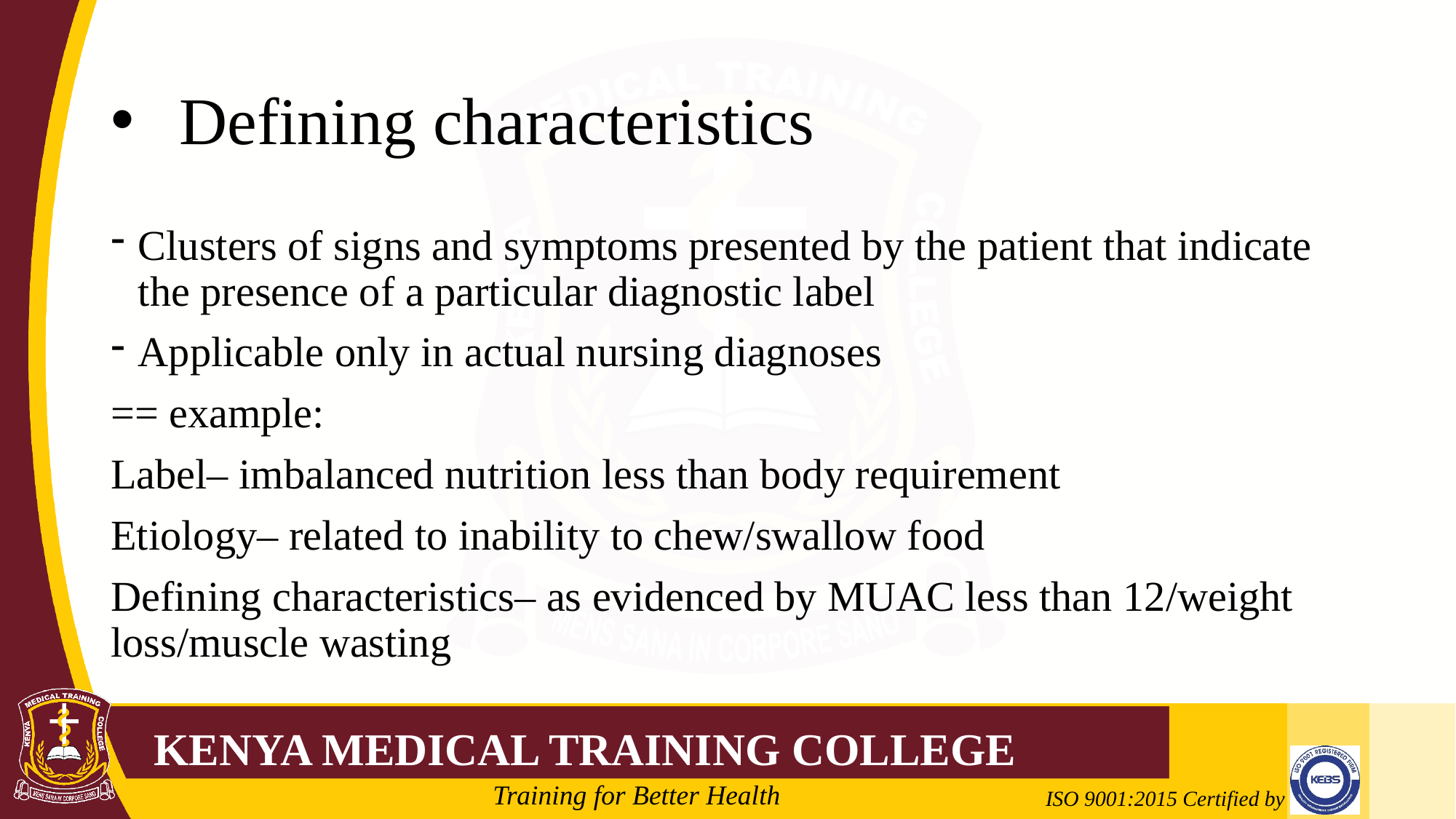

# Defining characteristics
Clusters of signs and symptoms presented by the patient that indicate the presence of a particular diagnostic label
Applicable only in actual nursing diagnoses
== example:
Label– imbalanced nutrition less than body requirement
Etiology– related to inability to chew/swallow food
Defining characteristics– as evidenced by MUAC less than 12/weight loss/muscle wasting